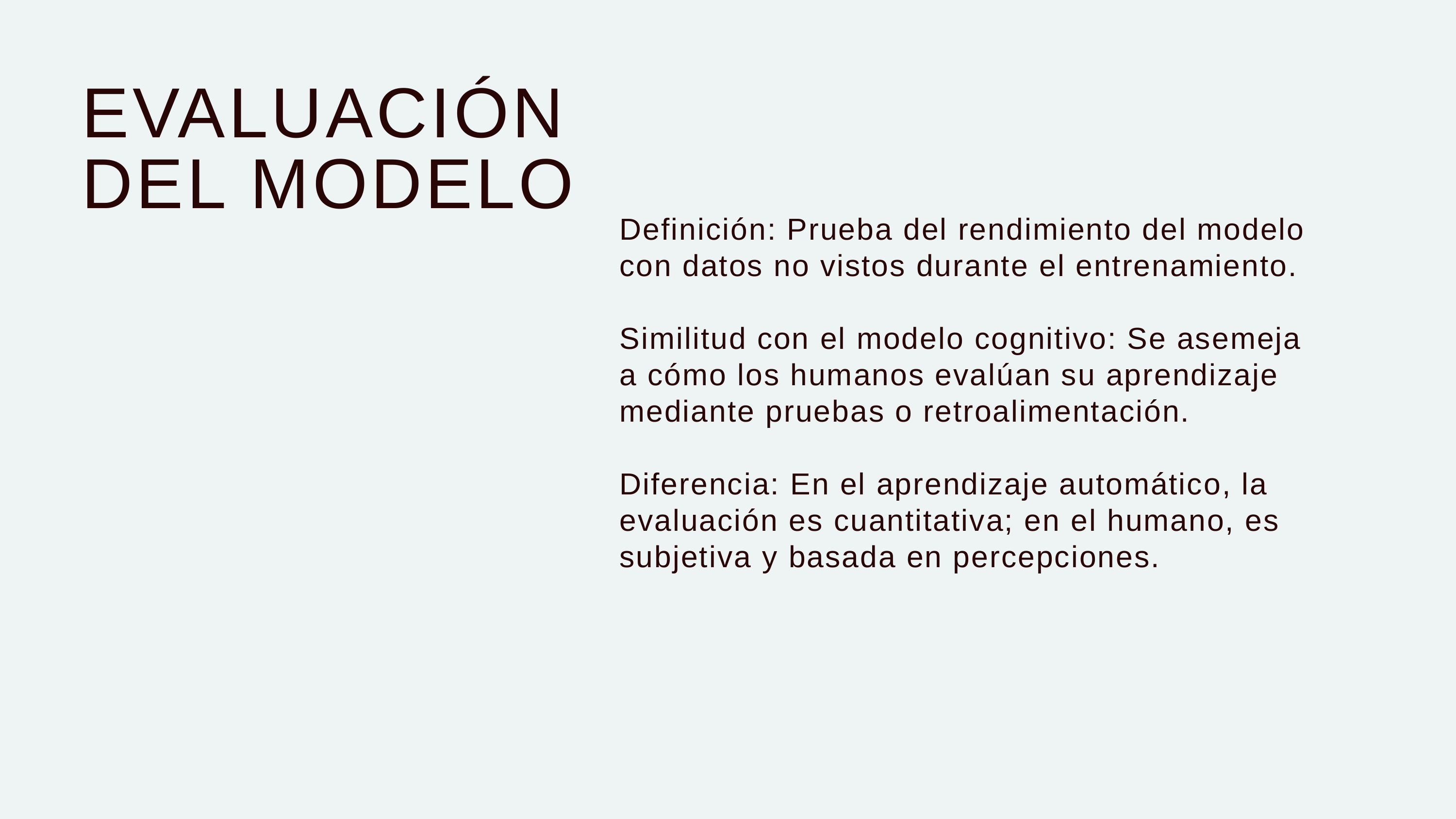

EVALUACIÓN DEL MODELO
Definición: Prueba del rendimiento del modelo con datos no vistos durante el entrenamiento.

Similitud con el modelo cognitivo: Se asemeja a cómo los humanos evalúan su aprendizaje mediante pruebas o retroalimentación.

Diferencia: En el aprendizaje automático, la evaluación es cuantitativa; en el humano, es subjetiva y basada en percepciones.